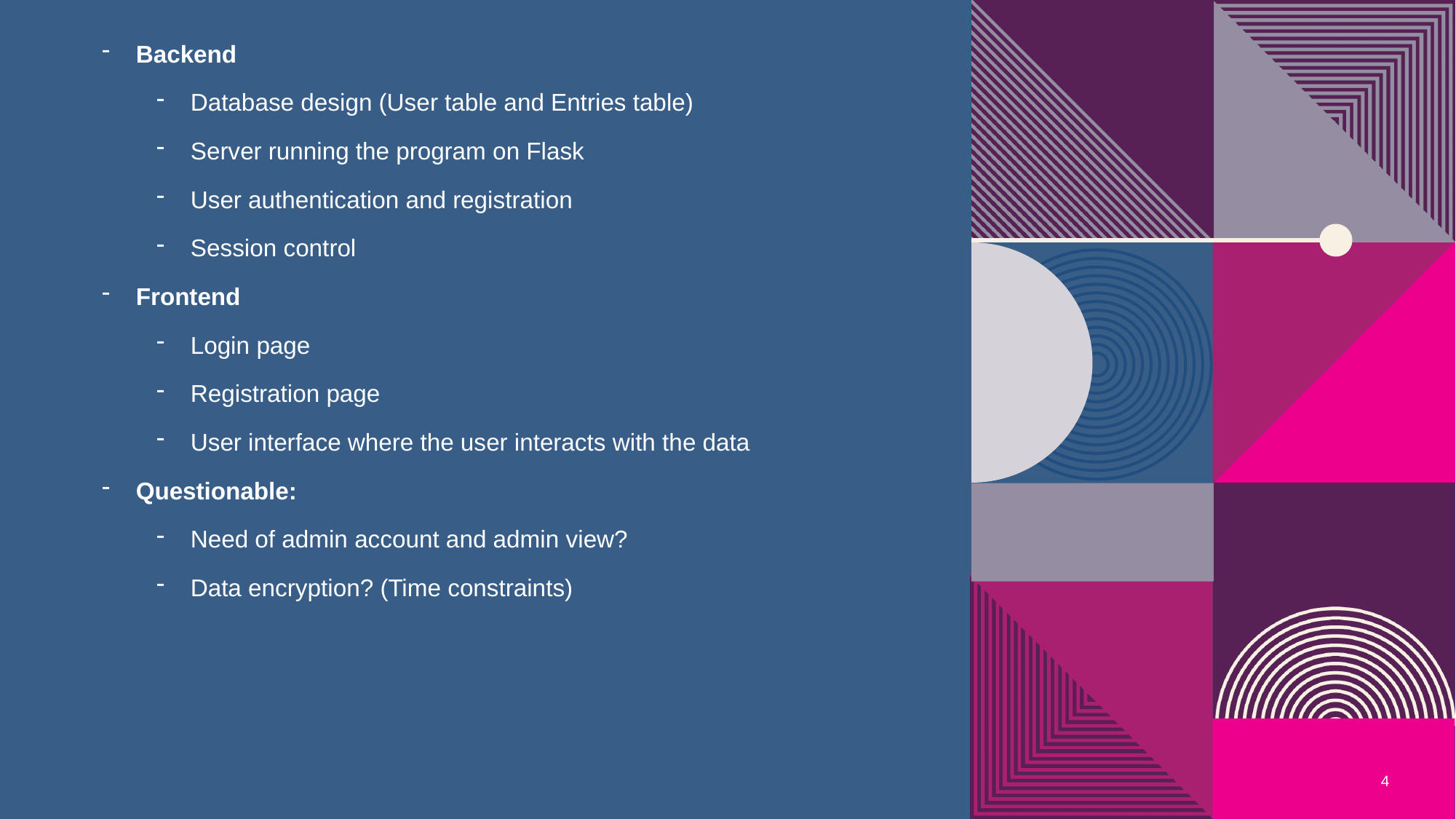

Backend
Database design (User table and Entries table)
Server running the program on Flask
User authentication and registration
Session control
Frontend
Login page
Registration page
User interface where the user interacts with the data
Questionable:
Need of admin account and admin view?
Data encryption? (Time constraints)

4